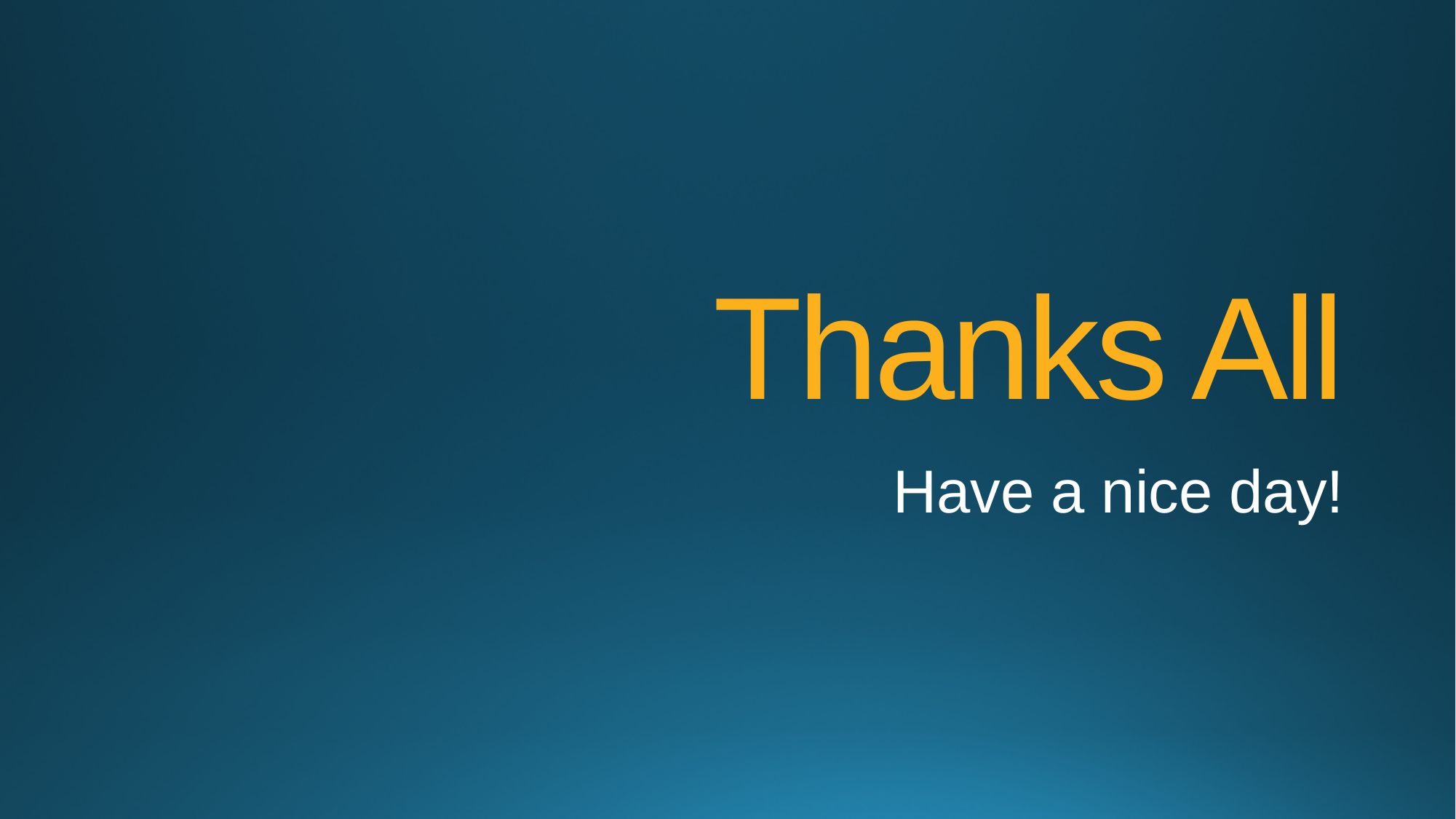

# Thanks All
Have a nice day!